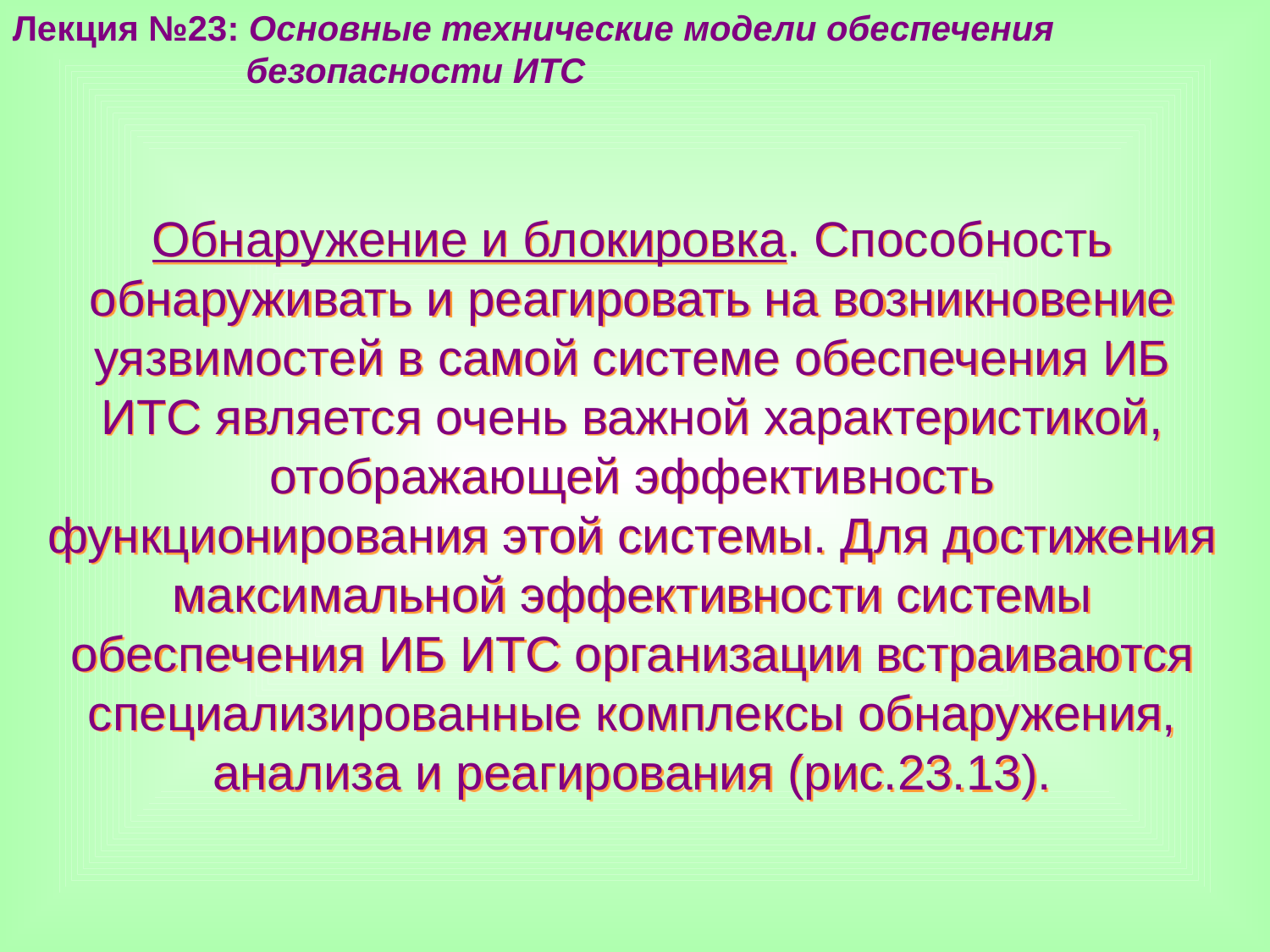

Лекция №23: Основные технические модели обеспечения
                        безопасности ИТС
Обнаружение и блокировка. Способность обнаруживать и реагировать на возникновение уязвимостей в самой системе обеспечения ИБ ИТС является очень важной характеристикой, отображающей эффективность функционирования этой системы. Для достижения максимальной эффективности системы обеспечения ИБ ИТС организации встраиваются специализированные комплексы обнаружения, анализа и реагирования (рис.23.13).